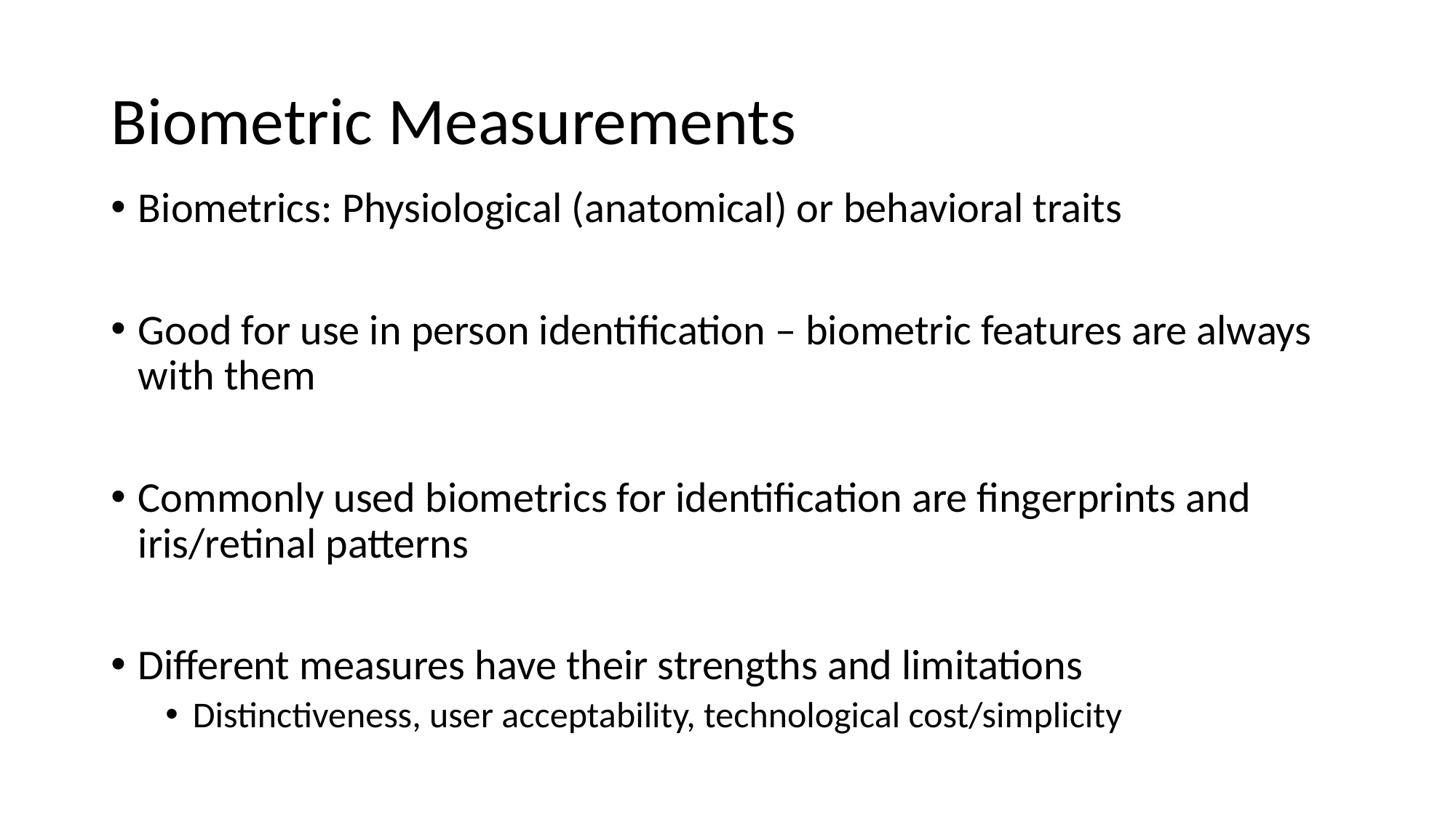

# Biometric Measurements
Biometrics: Physiological (anatomical) or behavioral traits

Good for use in person identification – biometric features are always with them

Commonly used biometrics for identification are fingerprints and iris/retinal patterns

Different measures have their strengths and limitations
Distinctiveness, user acceptability, technological cost/simplicity